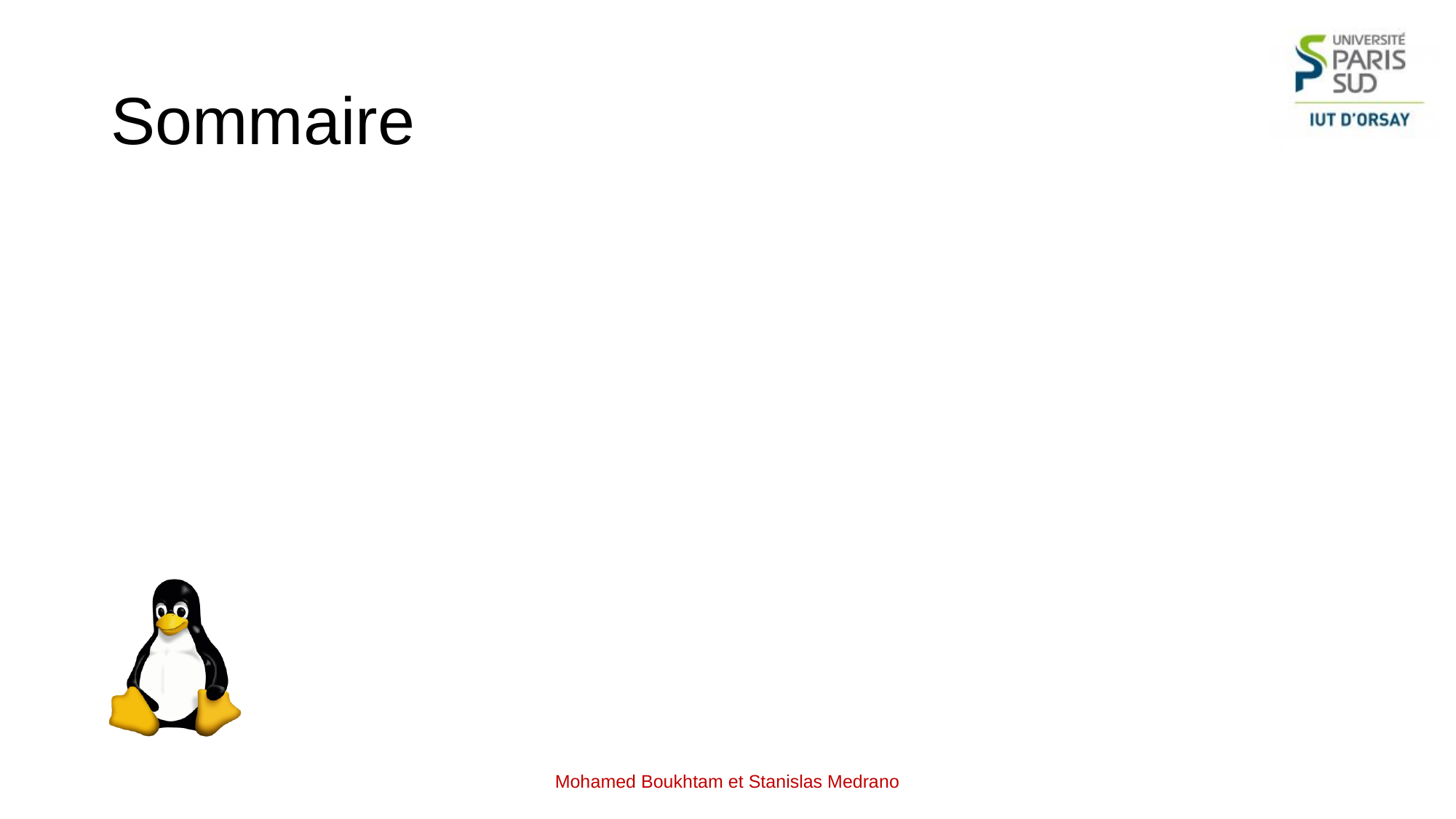

# Sommaire

Mohamed Boukhtam et Stanislas Medrano